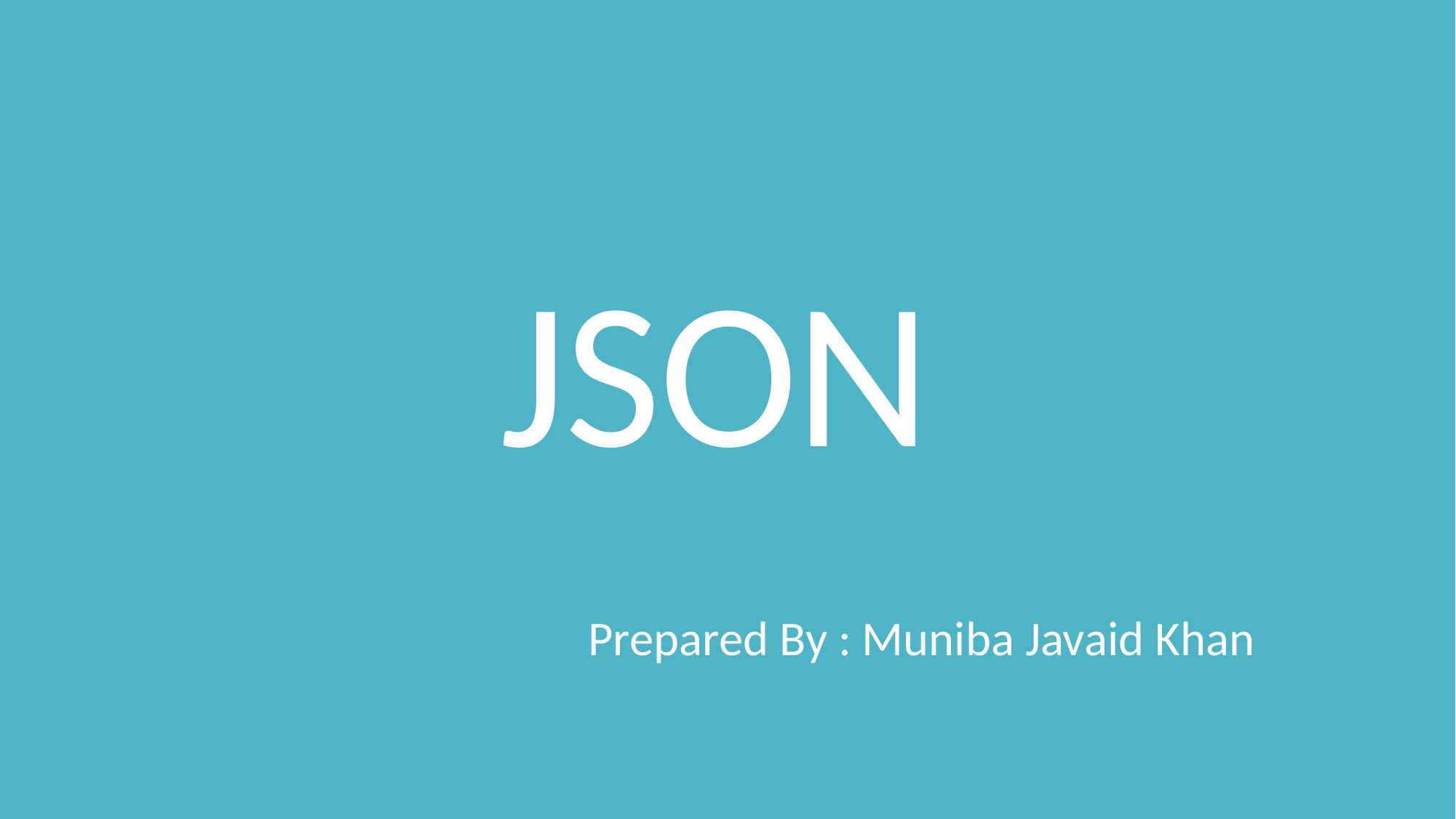

# JSON
Prepared By : Muniba Javaid Khan